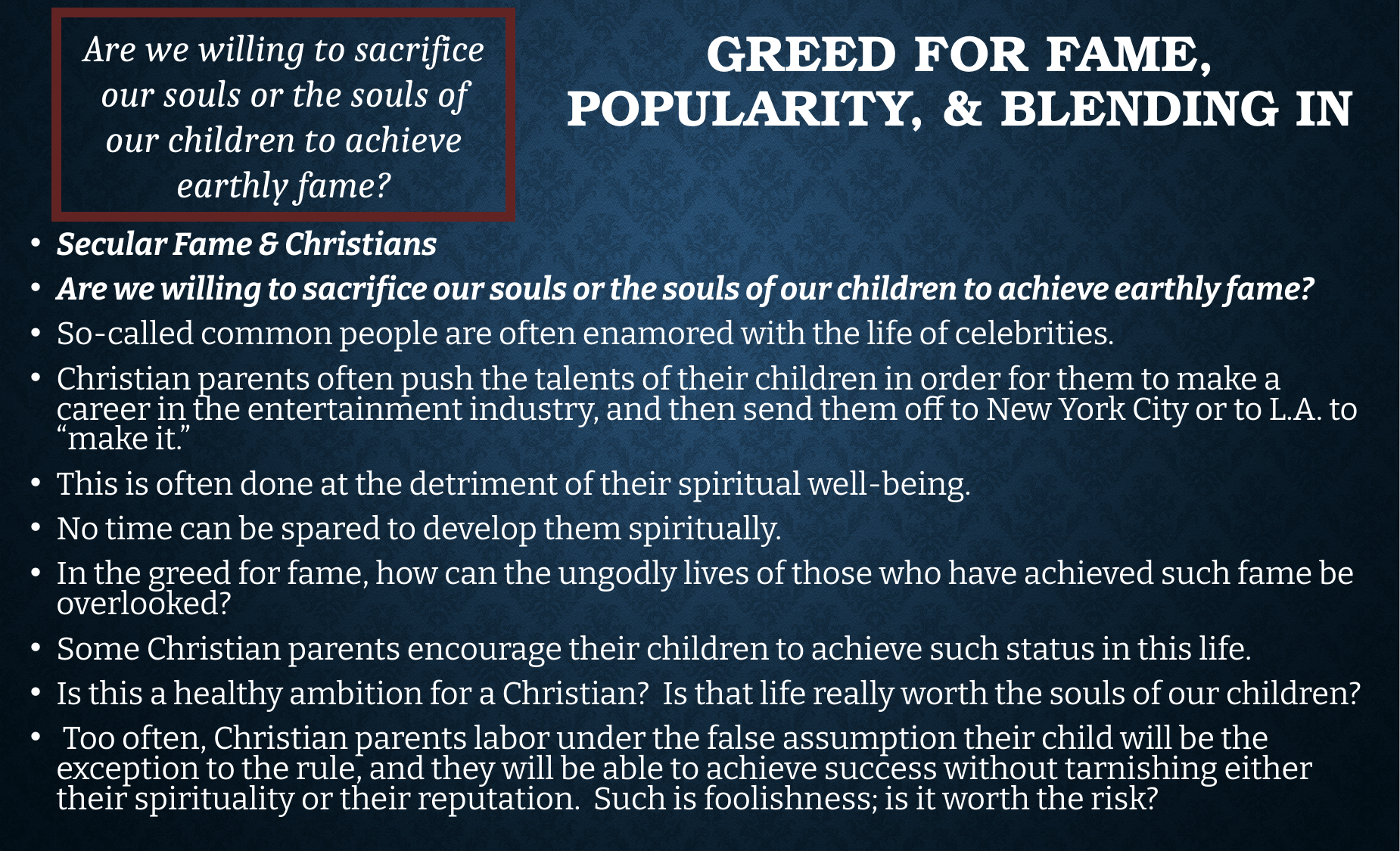

# Greed for Fame, Popularity, & Blending In
Are we willing to sacrifice our souls or the souls of our children to achieve earthly fame?
Secular Fame & Christians
Are we willing to sacrifice our souls or the souls of our children to achieve earthly fame?
So-called common people are often enamored with the life of celebrities.
Christian parents often push the talents of their children in order for them to make a career in the entertainment industry, and then send them off to New York City or to L.A. to “make it.”
This is often done at the detriment of their spiritual well-being.
No time can be spared to develop them spiritually.
In the greed for fame, how can the ungodly lives of those who have achieved such fame be overlooked?
Some Christian parents encourage their children to achieve such status in this life.
Is this a healthy ambition for a Christian?  Is that life really worth the souls of our children?
 Too often, Christian parents labor under the false assumption their child will be the exception to the rule, and they will be able to achieve success without tarnishing either their spirituality or their reputation.  Such is foolishness; is it worth the risk?